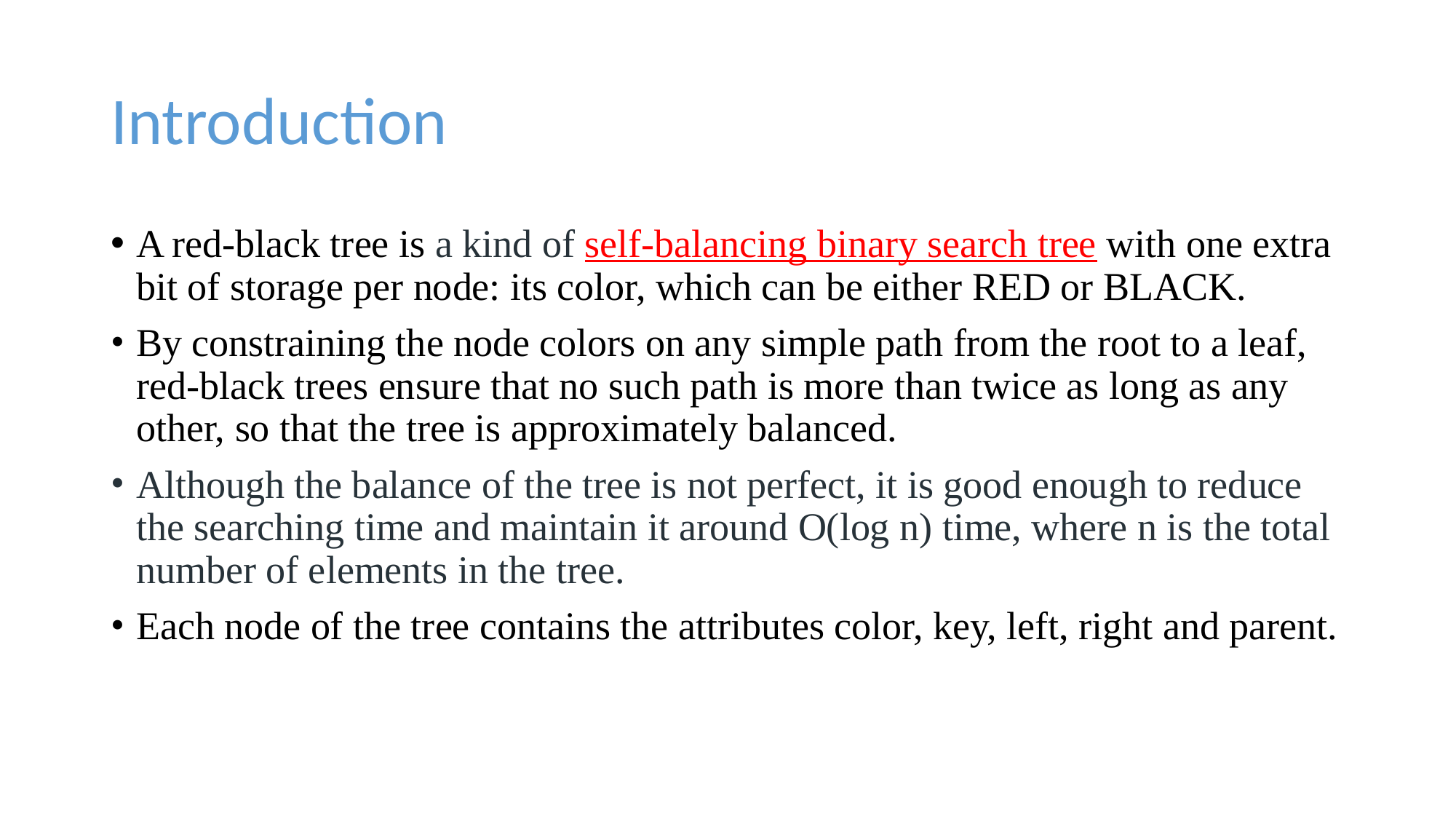

# Introduction
A red-black tree is a kind of self-balancing binary search tree with one extra bit of storage per node: its color, which can be either RED or BLACK.
By constraining the node colors on any simple path from the root to a leaf, red-black trees ensure that no such path is more than twice as long as any other, so that the tree is approximately balanced.
Although the balance of the tree is not perfect, it is good enough to reduce the searching time and maintain it around O(log n) time, where n is the total number of elements in the tree.
Each node of the tree contains the attributes color, key, left, right and parent.